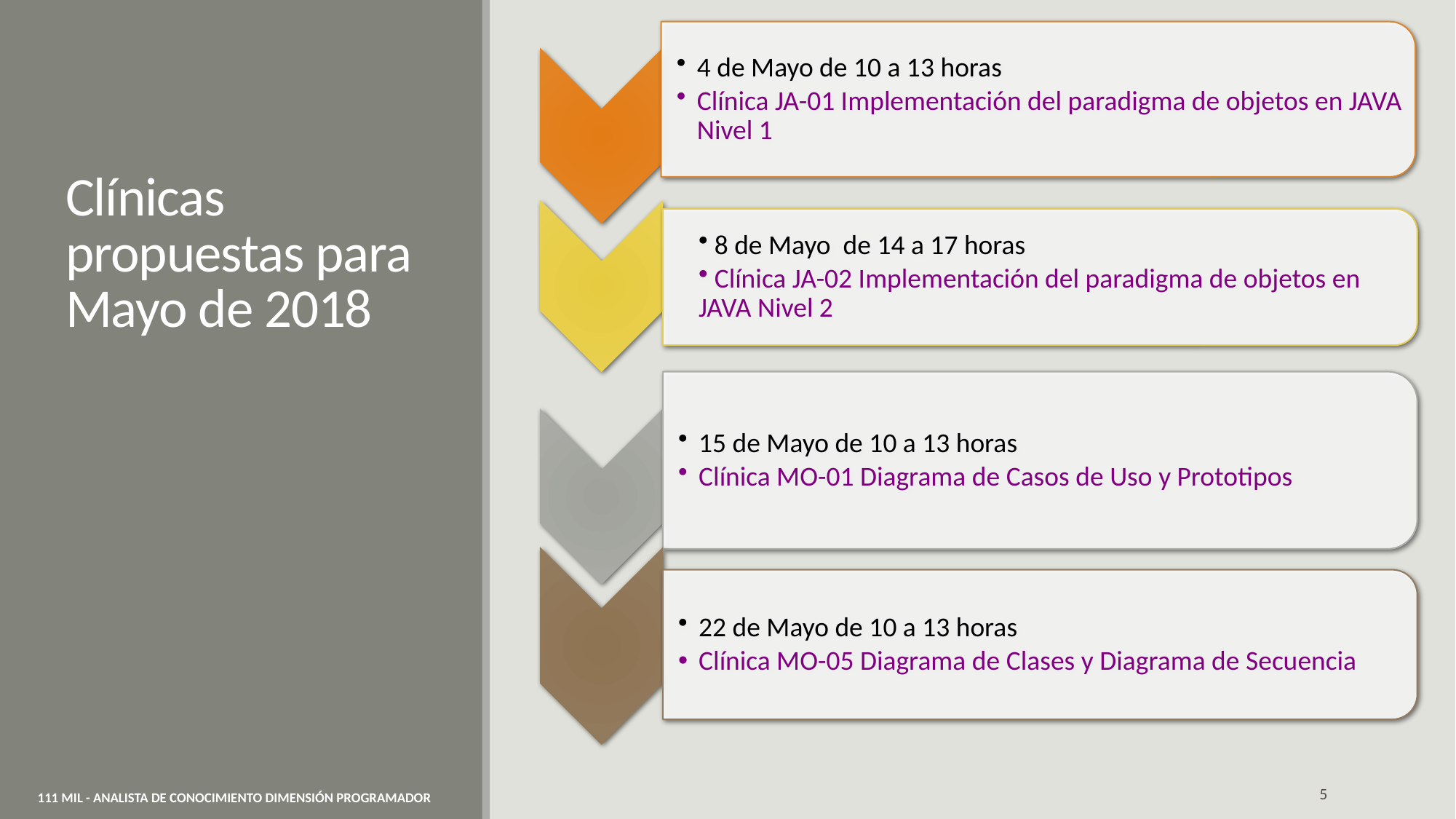

4 de Mayo de 10 a 13 horas
Clínica JA-01 Implementación del paradigma de objetos en JAVA Nivel 1

 8 de Mayo  de 14 a 17 horas
 Clínica JA-02 Implementación del paradigma de objetos en JAVA Nivel 2

15 de Mayo de 10 a 13 horas
Clínica MO-01 Diagrama de Casos de Uso y Prototipos

22 de Mayo de 10 a 13 horas
Clínica MO-05 Diagrama de Clases y Diagrama de Secuencia
# Clínicas propuestas para Mayo de 2018
5
111 Mil - Analista de Conocimiento Dimensión Programador